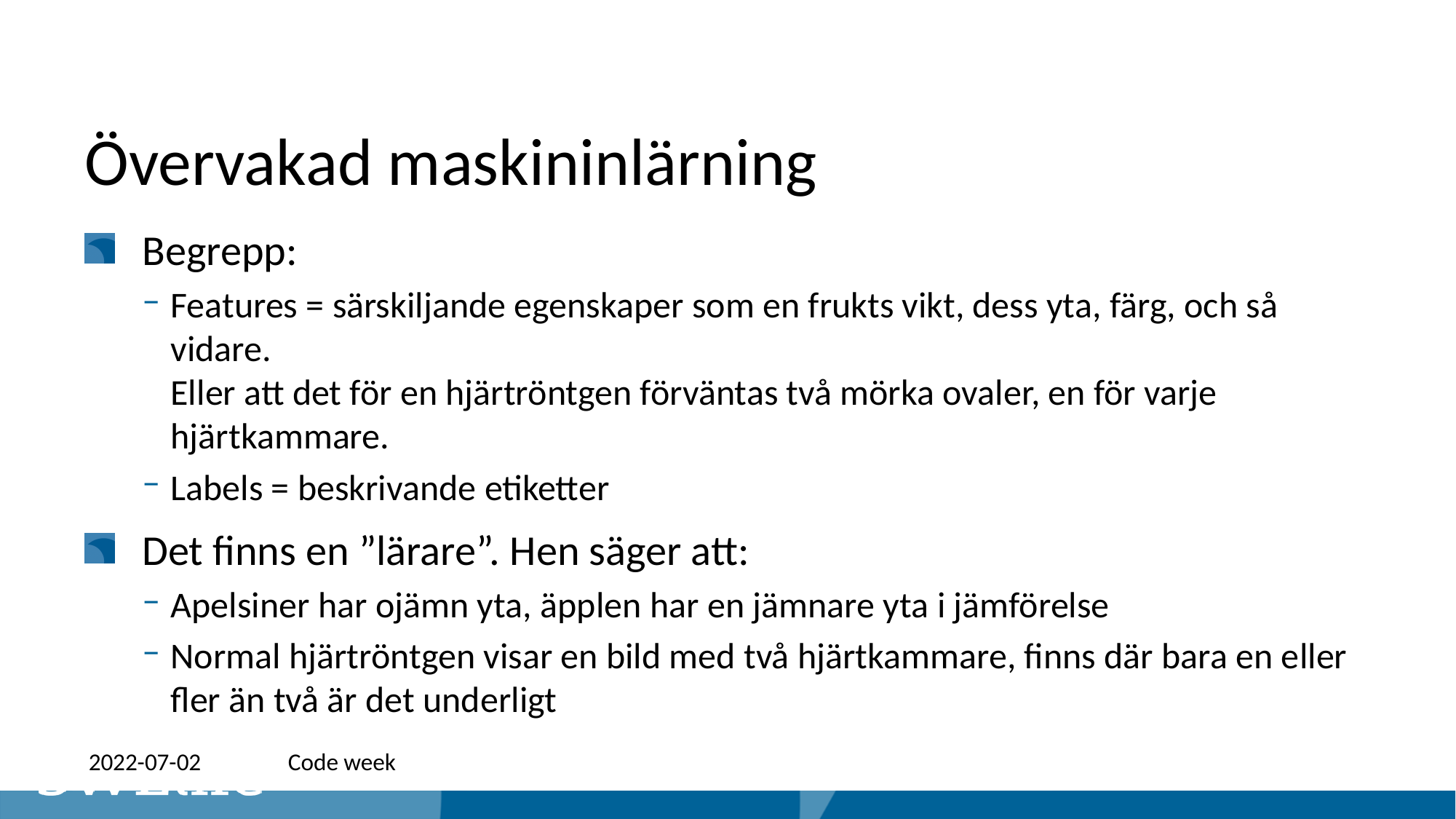

# Övervakad maskininlärning
Begrepp:
Features = särskiljande egenskaper som en frukts vikt, dess yta, färg, och så vidare.
Eller att det för en hjärtröntgen förväntas två mörka ovaler, en för varje hjärtkammare.
Labels = beskrivande etiketter
Det finns en ”lärare”. Hen säger att:
Apelsiner har ojämn yta, äpplen har en jämnare yta i jämförelse
Normal hjärtröntgen visar en bild med två hjärtkammare, finns där bara en eller fler än två är det underligt
2022-07-02
Code week